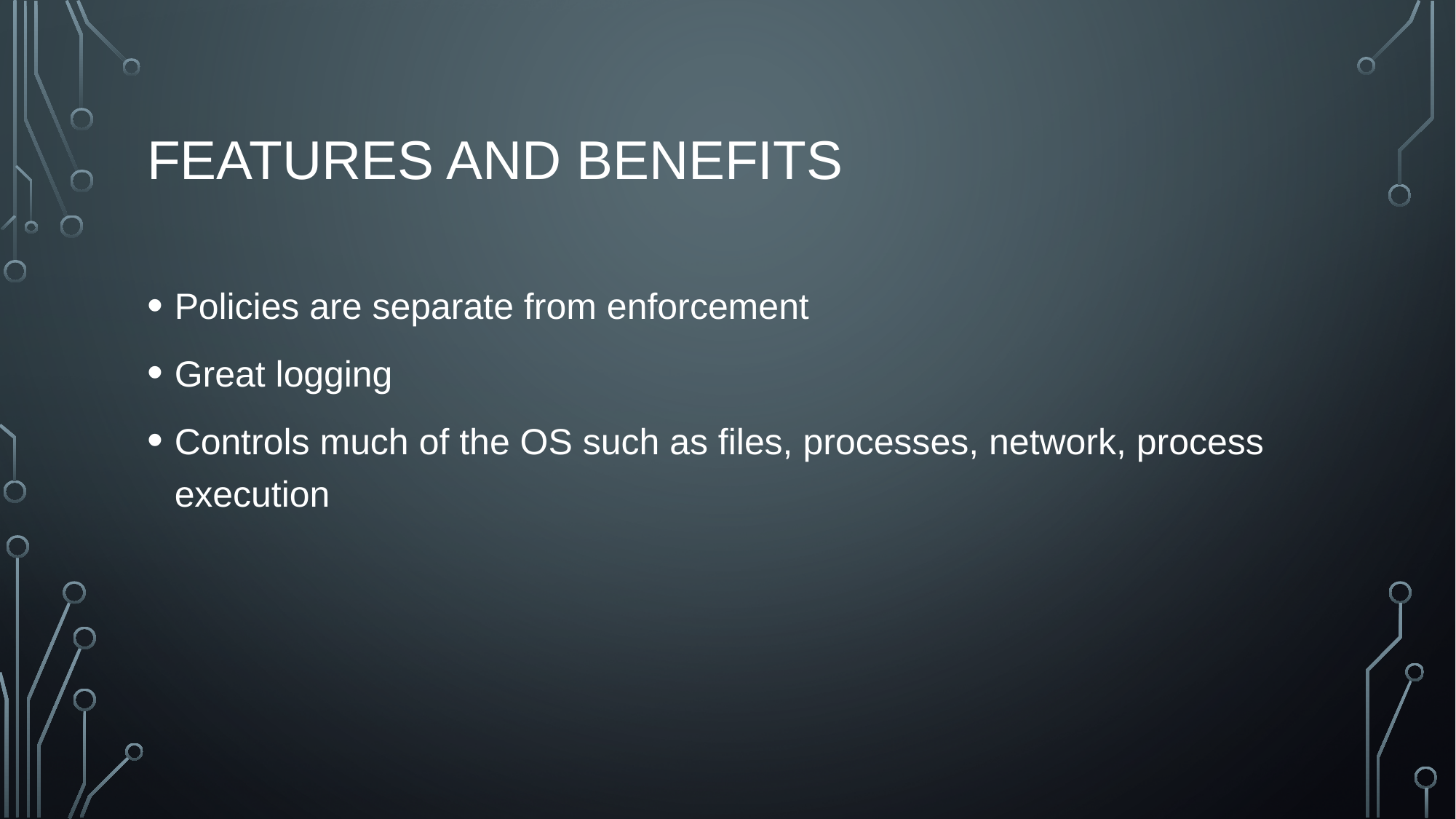

# Features and Benefits
Policies are separate from enforcement
Great logging
Controls much of the OS such as files, processes, network, process execution